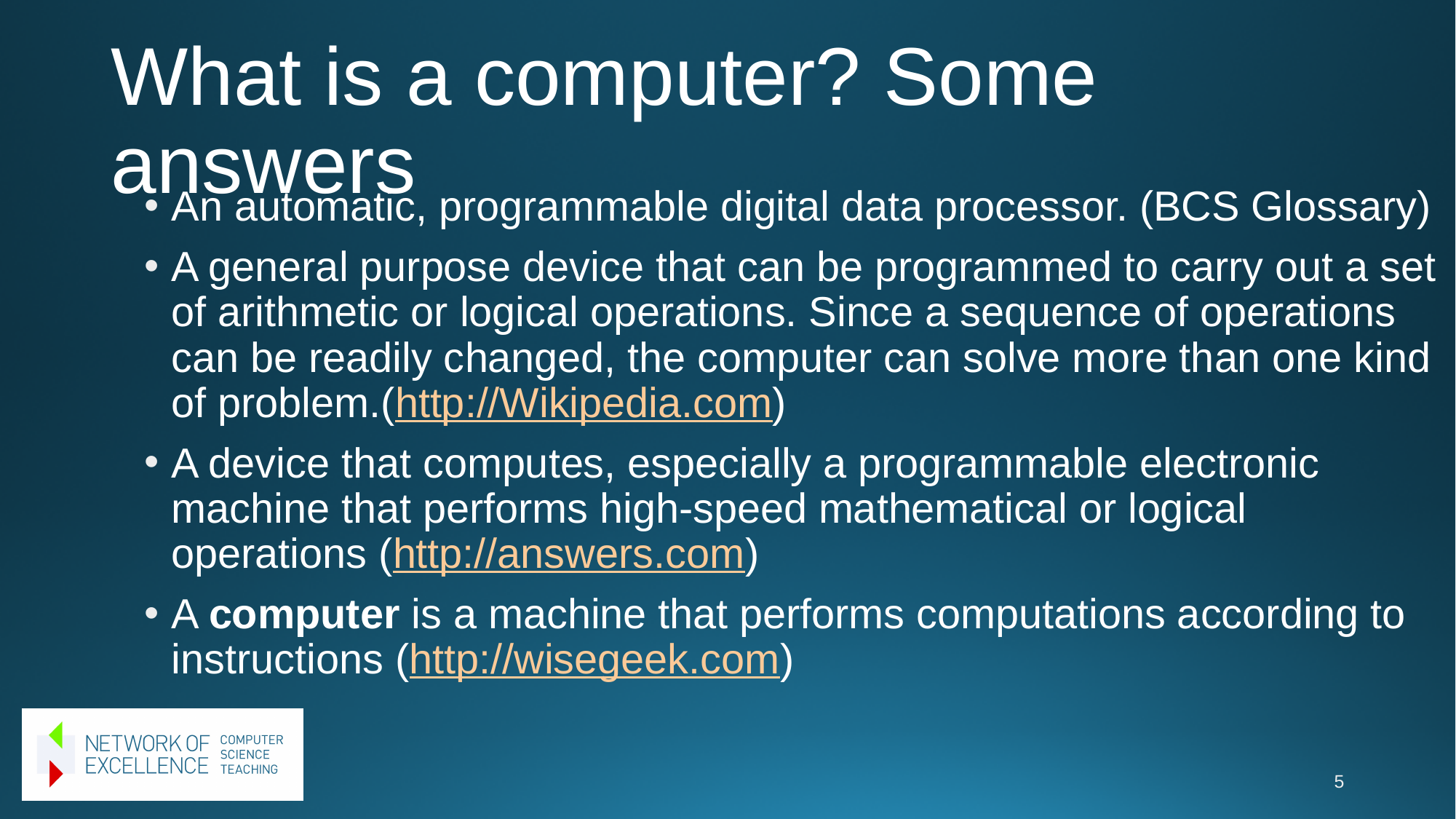

# What is a computer? Some answers
An automatic, programmable digital data processor. (BCS Glossary)
A general purpose device that can be programmed to carry out a set of arithmetic or logical operations. Since a sequence of operations can be readily changed, the computer can solve more than one kind of problem.(http://Wikipedia.com)
A device that computes, especially a programmable electronic machine that performs high-speed mathematical or logical operations (http://answers.com)
A computer is a machine that performs computations according to instructions (http://wisegeek.com)
5